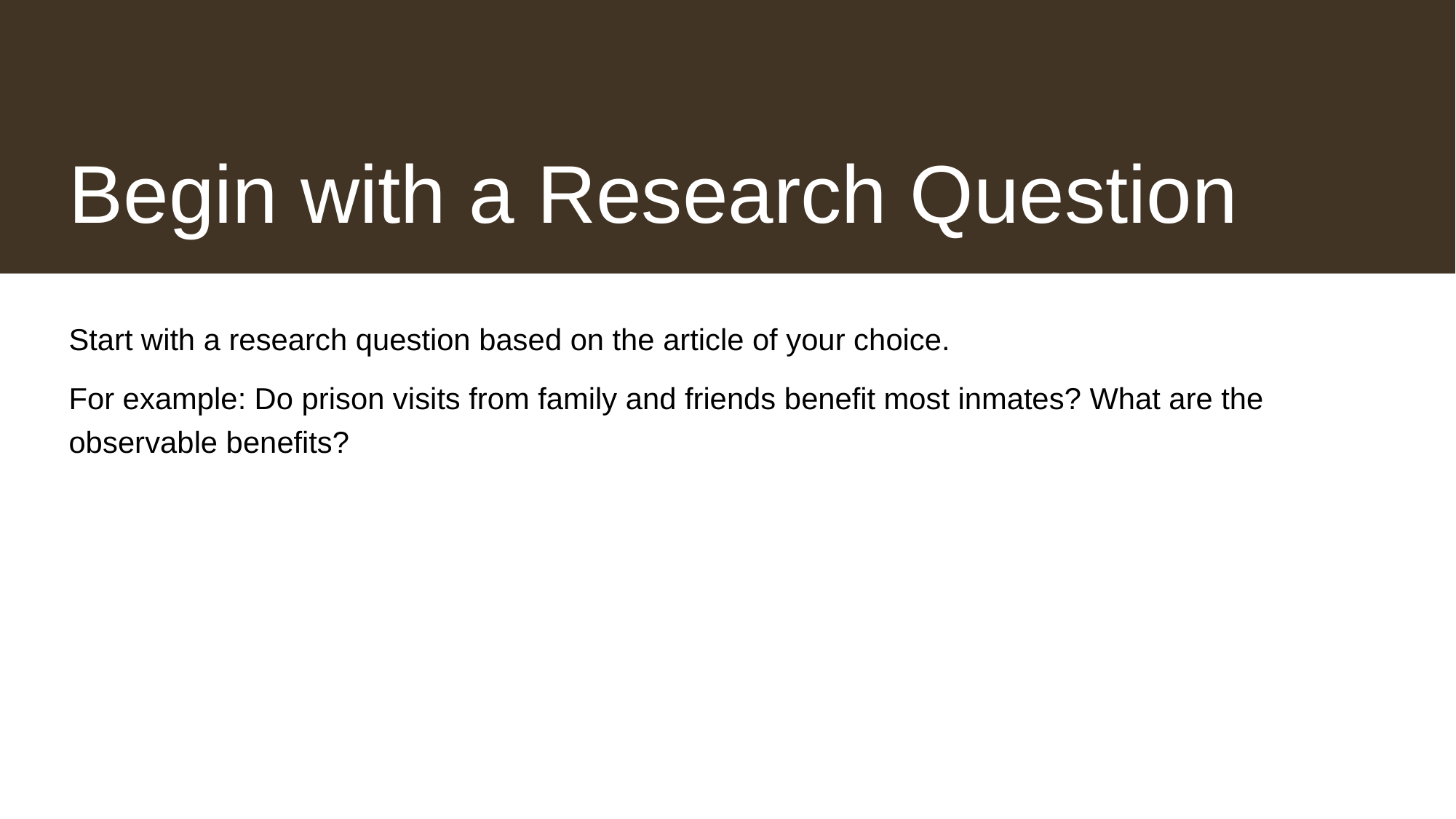

# Begin with a Research Question
Start with a research question based on the article of your choice.
For example: Do prison visits from family and friends benefit most inmates? What are the observable benefits?